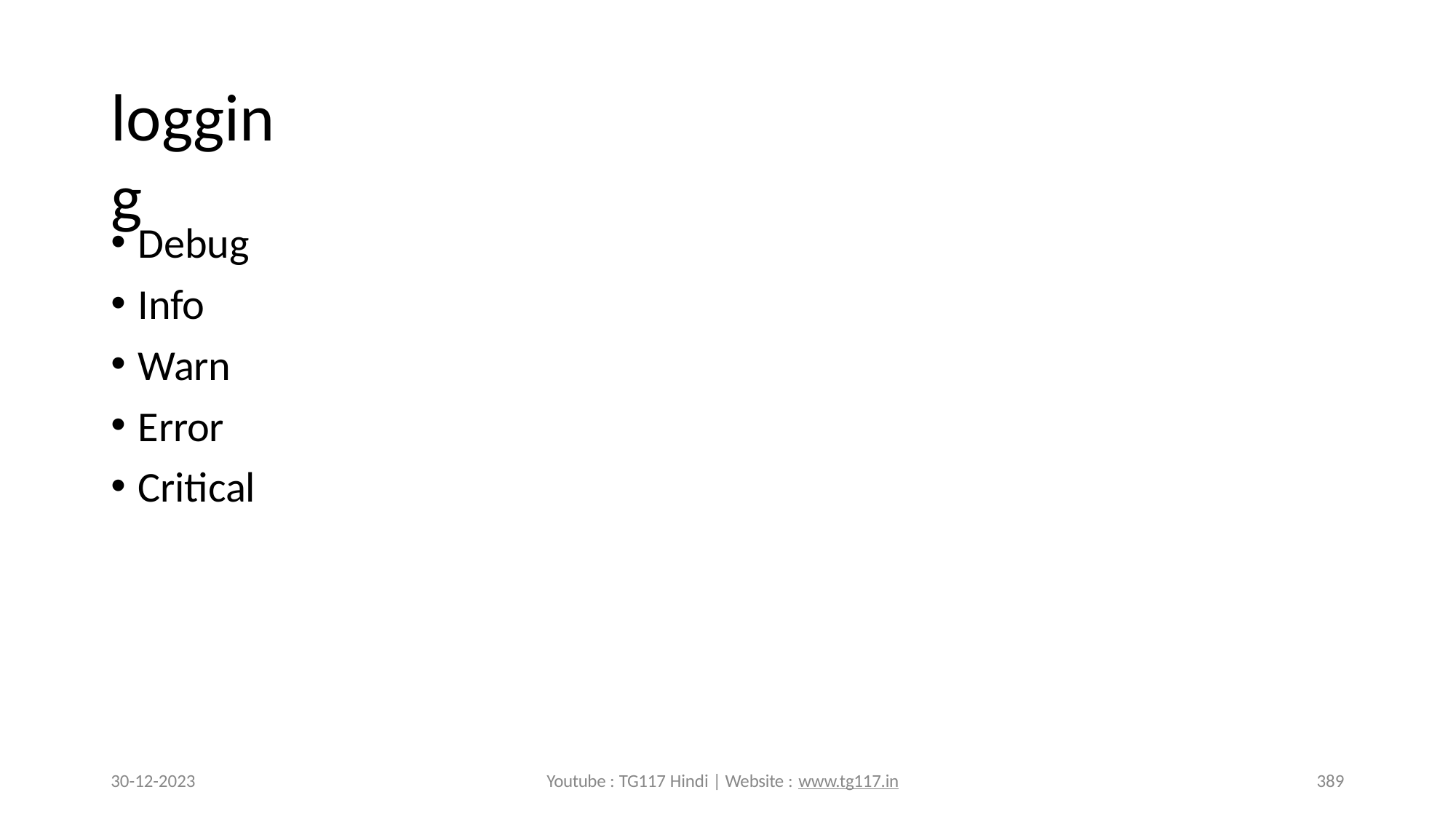

# logging
Debug
Info
Warn
Error
Critical
30-12-2023
Youtube : TG117 Hindi | Website : www.tg117.in
389